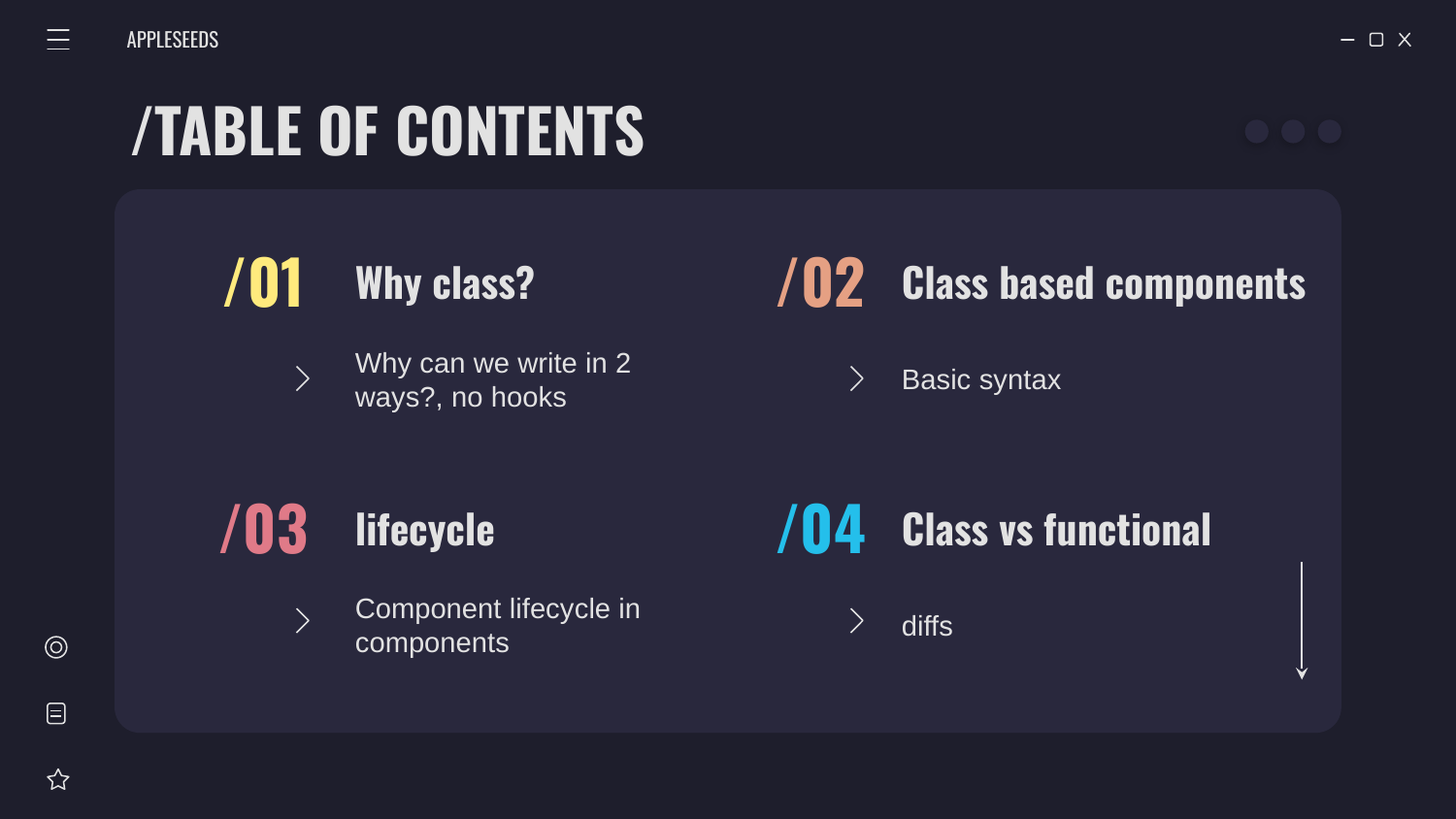

APPLESEEDS

/TABLE OF CONTENTS

/01
/02
# Why class?
Class based components
Why can we write in 2 ways?, no hooks
Basic syntax

/03
/04
Class vs functional
lifecycle

Component lifecycle in components
diffs